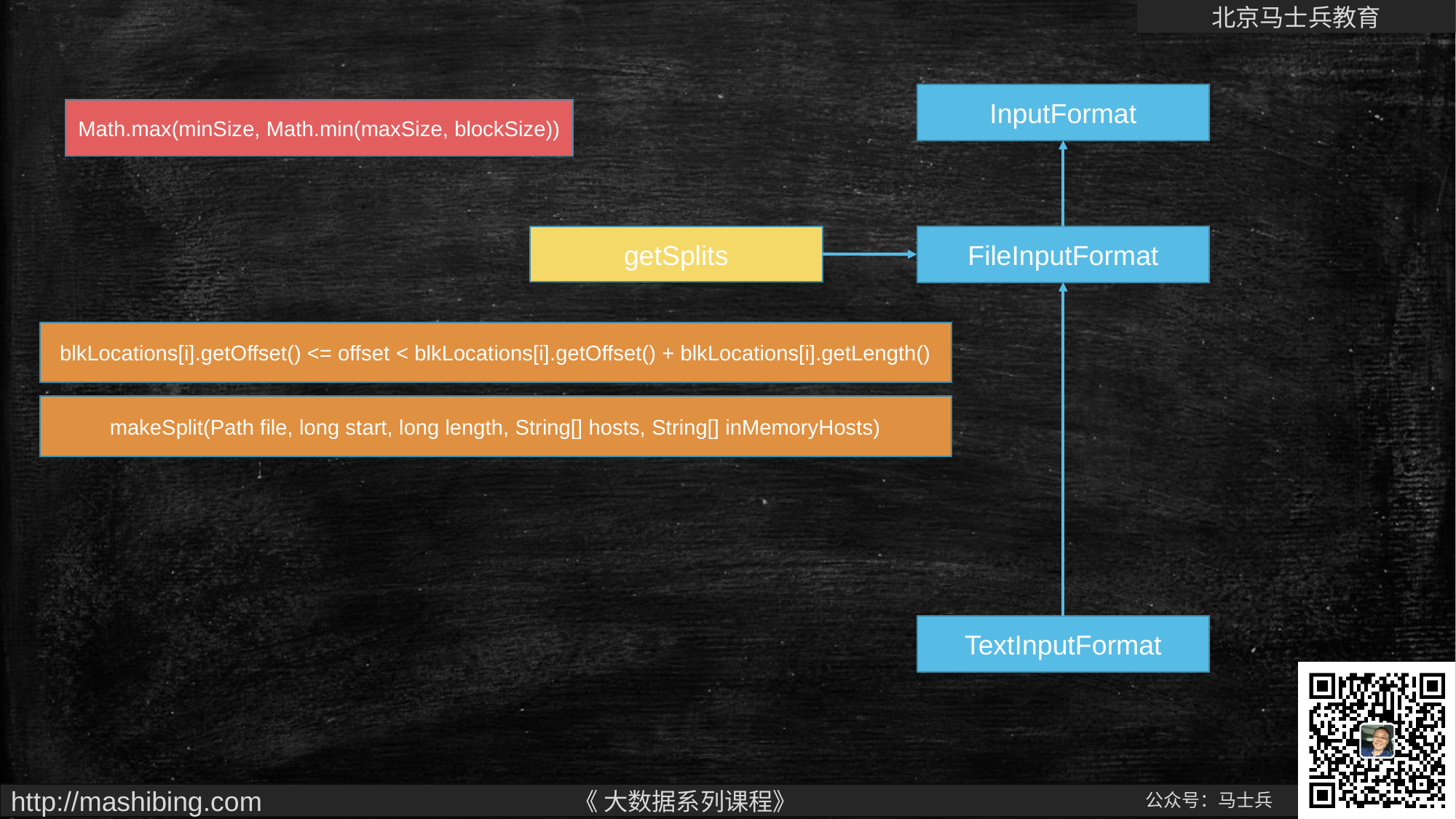

InputFormat
Math.max(minSize, Math.min(maxSize, blockSize))
getSplits
FileInputFormat
blkLocations[i].getOffset() <= offset < blkLocations[i].getOffset() + blkLocations[i].getLength()
makeSplit(Path file, long start, long length, String[] hosts, String[] inMemoryHosts)
TextInputFormat